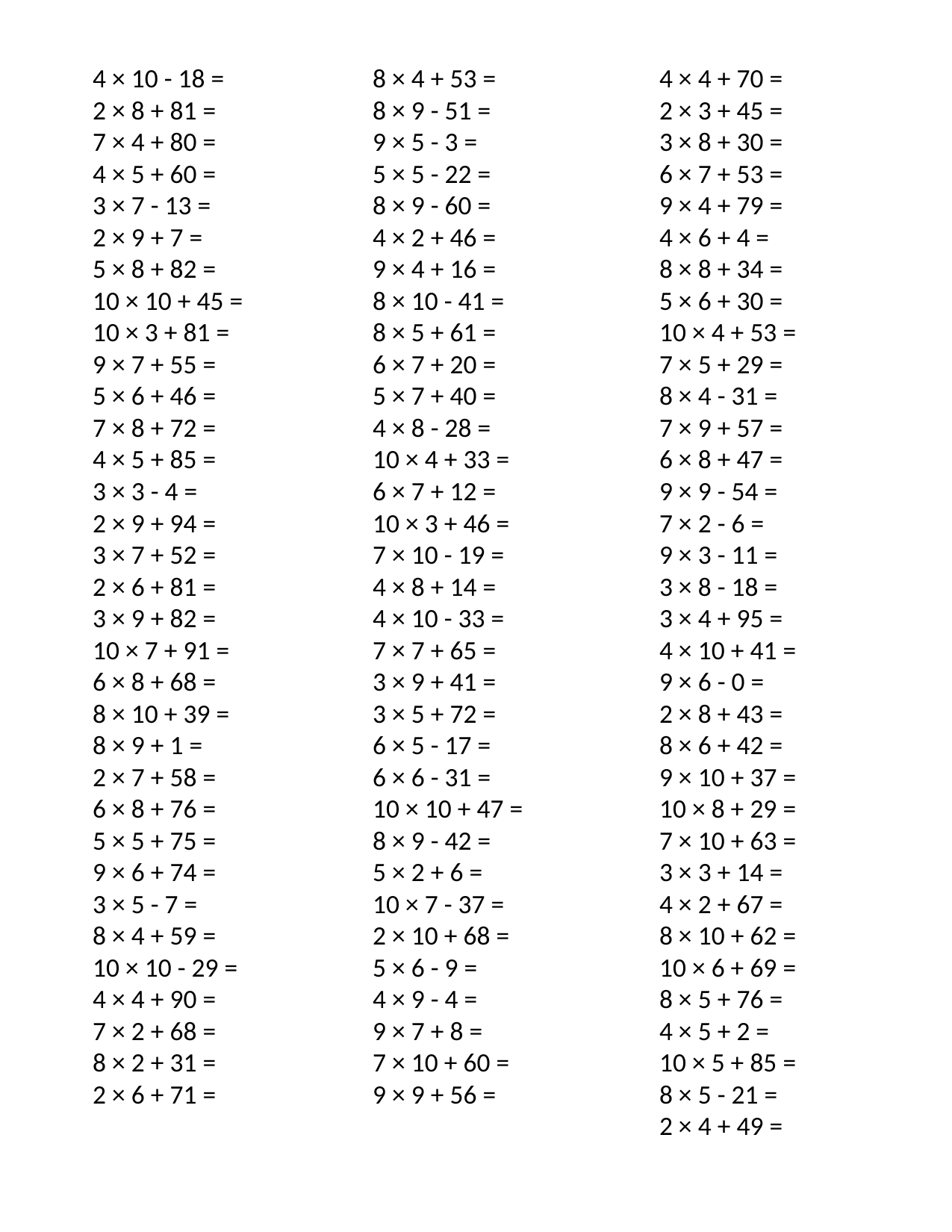

4 × 10 - 18 =
2 × 8 + 81 =
7 × 4 + 80 =
4 × 5 + 60 =
3 × 7 - 13 =
2 × 9 + 7 =
5 × 8 + 82 =
10 × 10 + 45 =
10 × 3 + 81 =
9 × 7 + 55 =
5 × 6 + 46 =
7 × 8 + 72 =
4 × 5 + 85 =
3 × 3 - 4 =
2 × 9 + 94 =
3 × 7 + 52 =
2 × 6 + 81 =
3 × 9 + 82 =
10 × 7 + 91 =
6 × 8 + 68 =
8 × 10 + 39 =
8 × 9 + 1 =
2 × 7 + 58 =
6 × 8 + 76 =
5 × 5 + 75 =
9 × 6 + 74 =
3 × 5 - 7 =
8 × 4 + 59 =
10 × 10 - 29 =
4 × 4 + 90 =
7 × 2 + 68 =
8 × 2 + 31 =
2 × 6 + 71 =

8 × 4 + 53 =
8 × 9 - 51 =
9 × 5 - 3 =
5 × 5 - 22 =
8 × 9 - 60 =
4 × 2 + 46 =
9 × 4 + 16 =
8 × 10 - 41 =
8 × 5 + 61 =
6 × 7 + 20 =
5 × 7 + 40 =
4 × 8 - 28 =
10 × 4 + 33 =
6 × 7 + 12 =
10 × 3 + 46 =
7 × 10 - 19 =
4 × 8 + 14 =
4 × 10 - 33 =
7 × 7 + 65 =
3 × 9 + 41 =
3 × 5 + 72 =
6 × 5 - 17 =
6 × 6 - 31 =
10 × 10 + 47 =
8 × 9 - 42 =
5 × 2 + 6 =
10 × 7 - 37 =
2 × 10 + 68 =
5 × 6 - 9 =
4 × 9 - 4 =
9 × 7 + 8 =
7 × 10 + 60 =
9 × 9 + 56 =

4 × 4 + 70 =
2 × 3 + 45 =
3 × 8 + 30 =
6 × 7 + 53 =
9 × 4 + 79 =
4 × 6 + 4 =
8 × 8 + 34 =
5 × 6 + 30 =
10 × 4 + 53 =
7 × 5 + 29 =
8 × 4 - 31 =
7 × 9 + 57 =
6 × 8 + 47 =
9 × 9 - 54 =
7 × 2 - 6 =
9 × 3 - 11 =
3 × 8 - 18 =
3 × 4 + 95 =
4 × 10 + 41 =
9 × 6 - 0 =
2 × 8 + 43 =
8 × 6 + 42 =
9 × 10 + 37 =
10 × 8 + 29 =
7 × 10 + 63 =
3 × 3 + 14 =
4 × 2 + 67 =
8 × 10 + 62 =
10 × 6 + 69 =
8 × 5 + 76 =
4 × 5 + 2 =
10 × 5 + 85 =
8 × 5 - 21 =
2 × 4 + 49 =